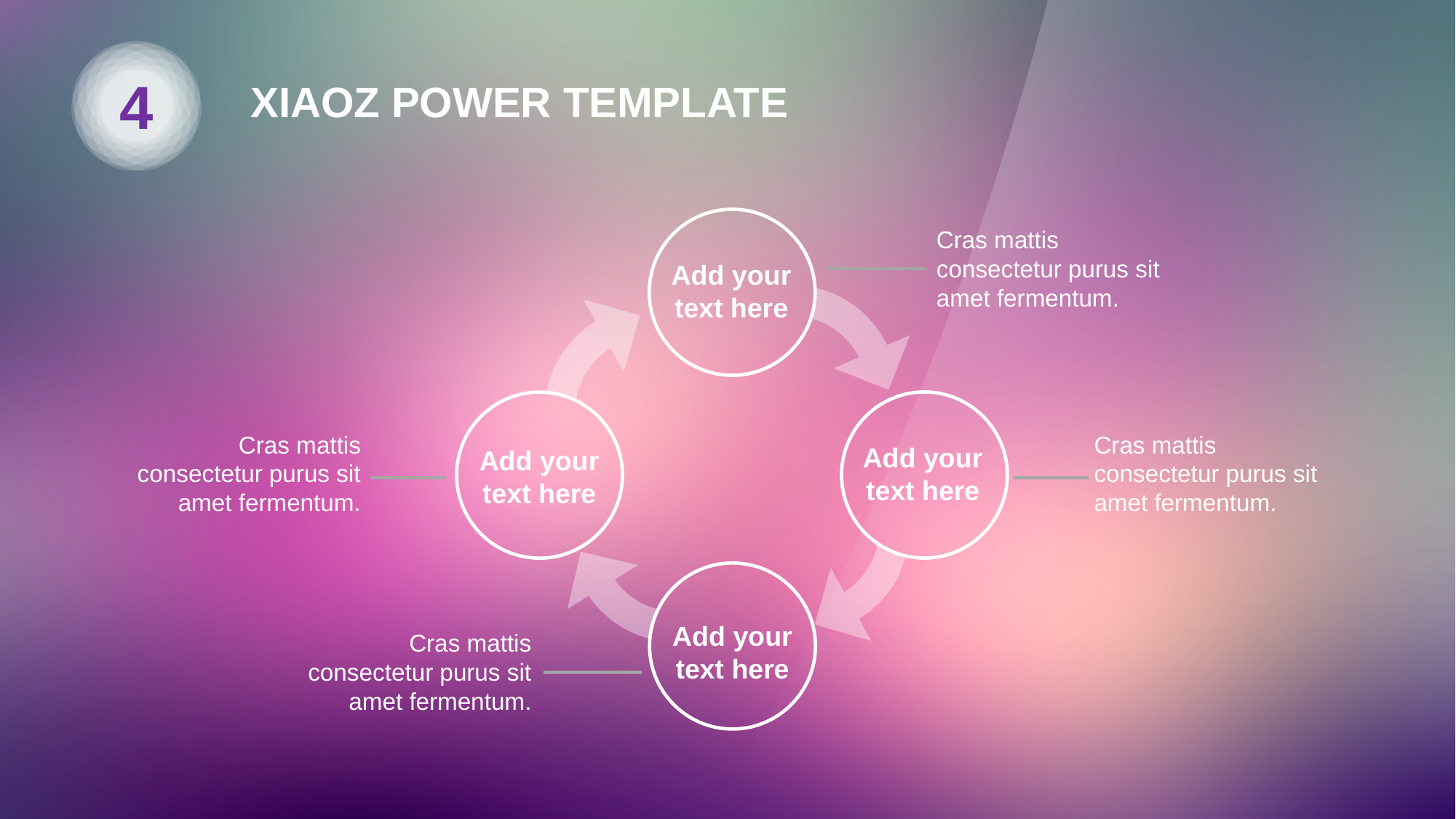

4
XIAOZ POWER TEMPLATE

Cras mattis consectetur purus sit amet fermentum.
Add your text here

Cras mattis consectetur purus sit amet fermentum.
Cras mattis consectetur purus sit amet fermentum.
Add your text here
Add your text here

Add your text here
Cras mattis consectetur purus sit amet fermentum.